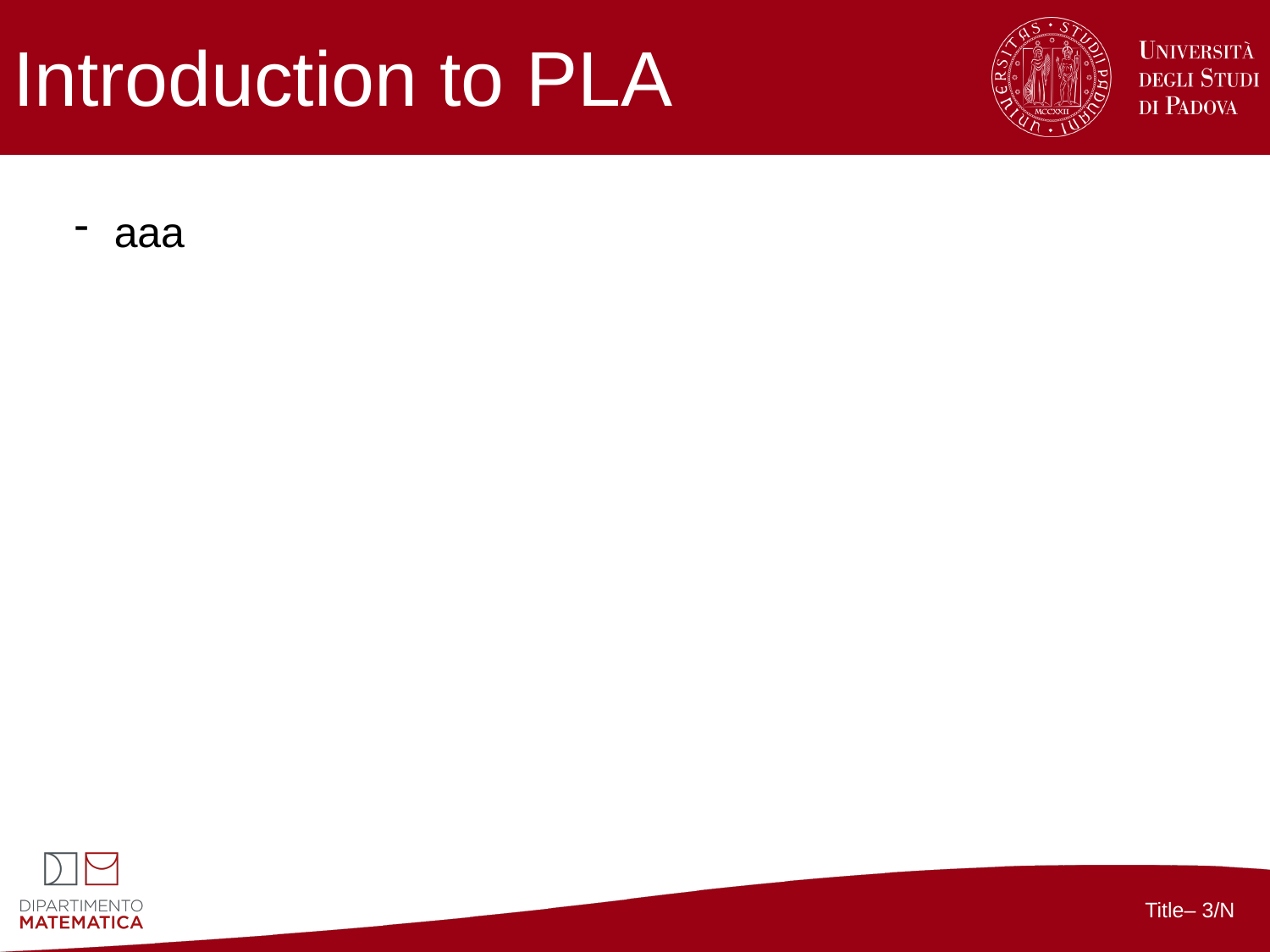

# Introduction to PLA
aaa

Title– 3/N